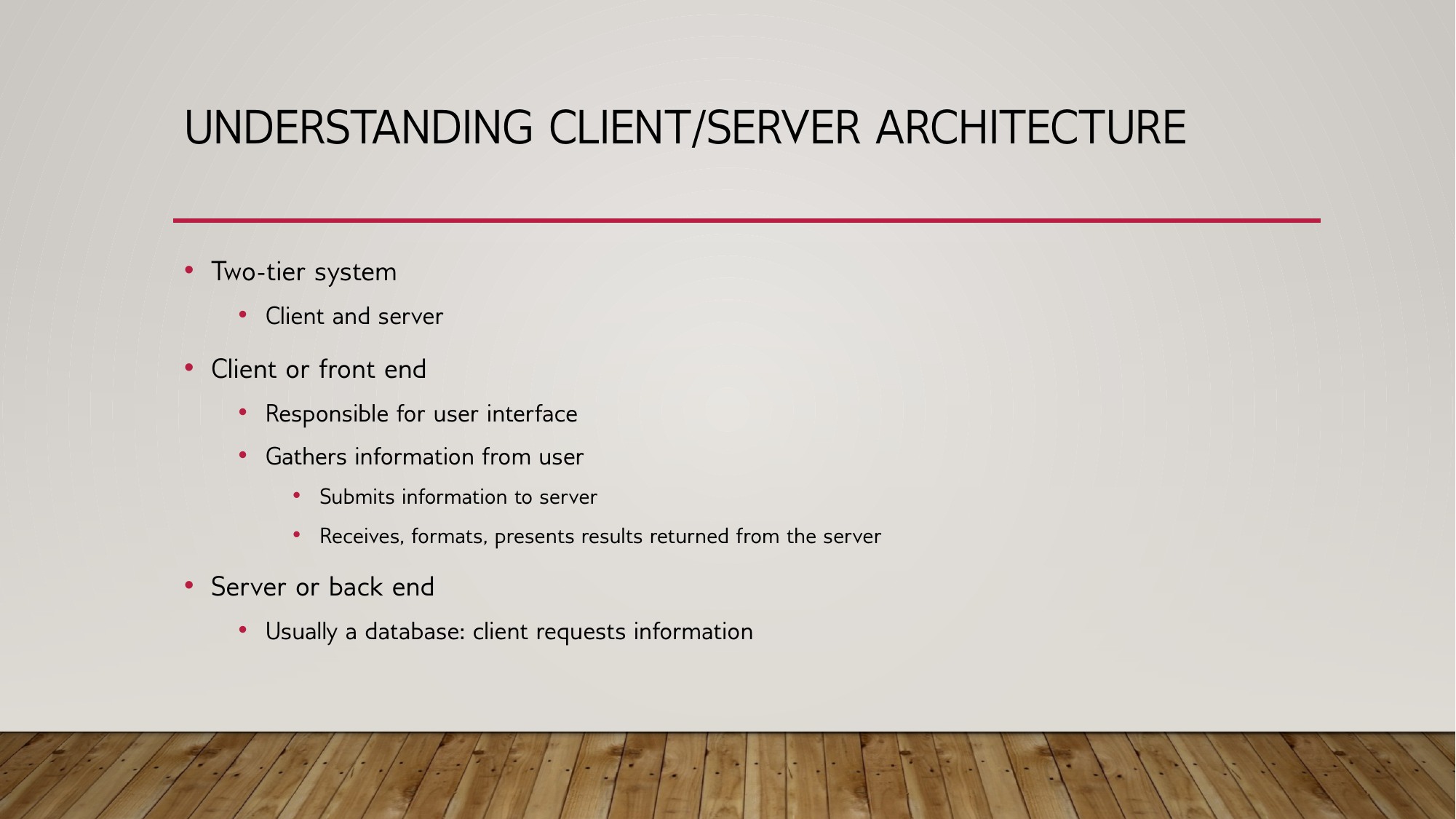

# Understanding Client/Server Architecture
Two-tier system
Client and server
Client or front end
Responsible for user interface
Gathers information from user
Submits information to server
Receives, formats, presents results returned from the server
Server or back end
Usually a database: client requests information